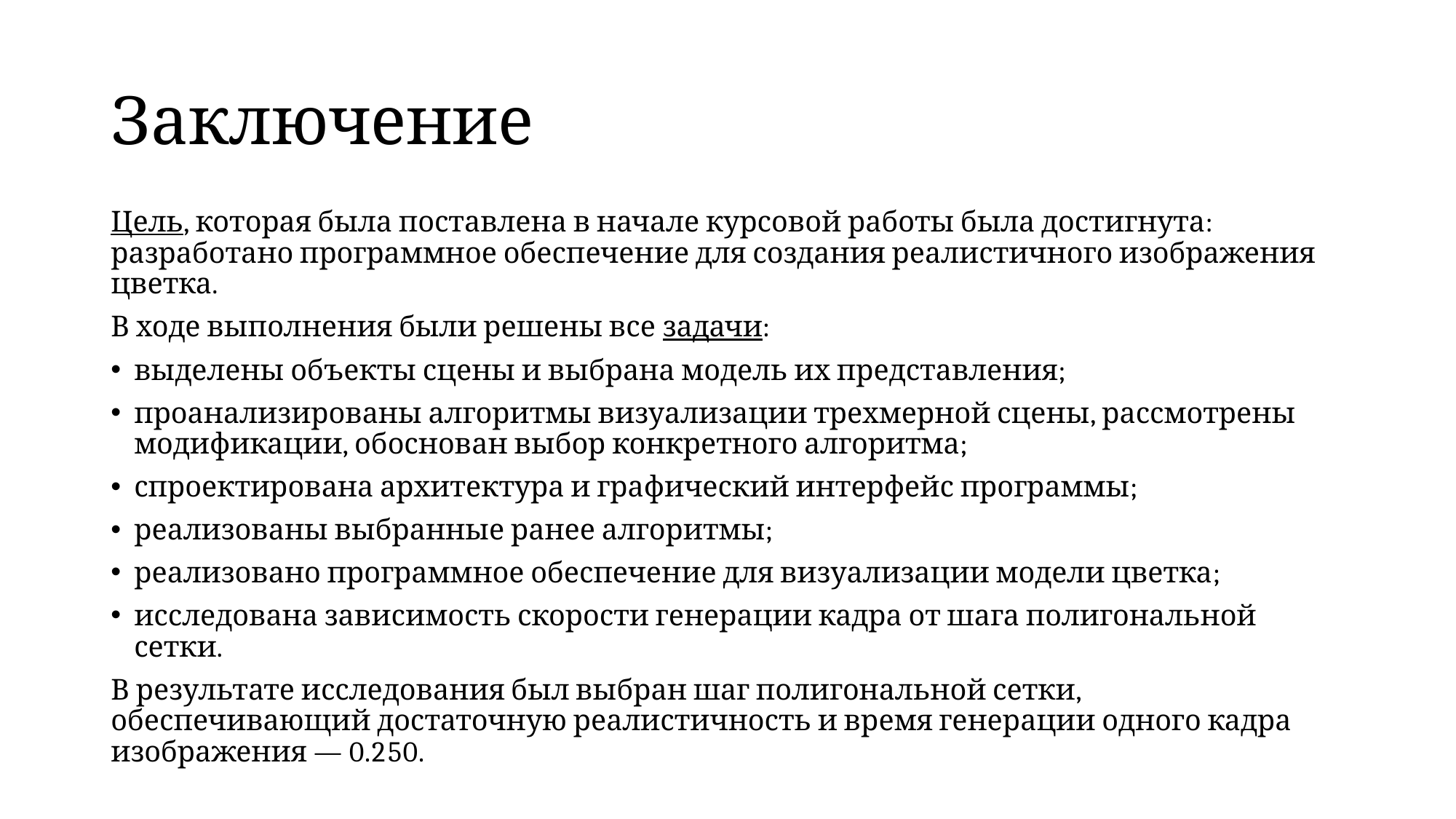

# Заключение
Цель, которая была поставлена в начале курсовой работы была достигнута: разработано программное обеспечение для создания реалистичного изображения цветка.
В ходе выполнения были решены все задачи:
выделены объекты сцены и выбрана модель их представления;
проанализированы алгоритмы визуализации трехмерной сцены, рассмотрены модификации, обоснован выбор конкретного алгоритма;
спроектирована архитектура и графический интерфейс программы;
реализованы выбранные ранее алгоритмы;
реализовано программное обеспечение для визуализации модели цветка;
исследована зависимость скорости генерации кадра от шага полигональной сетки.
В результате исследования был выбран шаг полигональной сетки, обеспечивающий достаточную реалистичность и время генерации одного кадра изображения — 0.250.